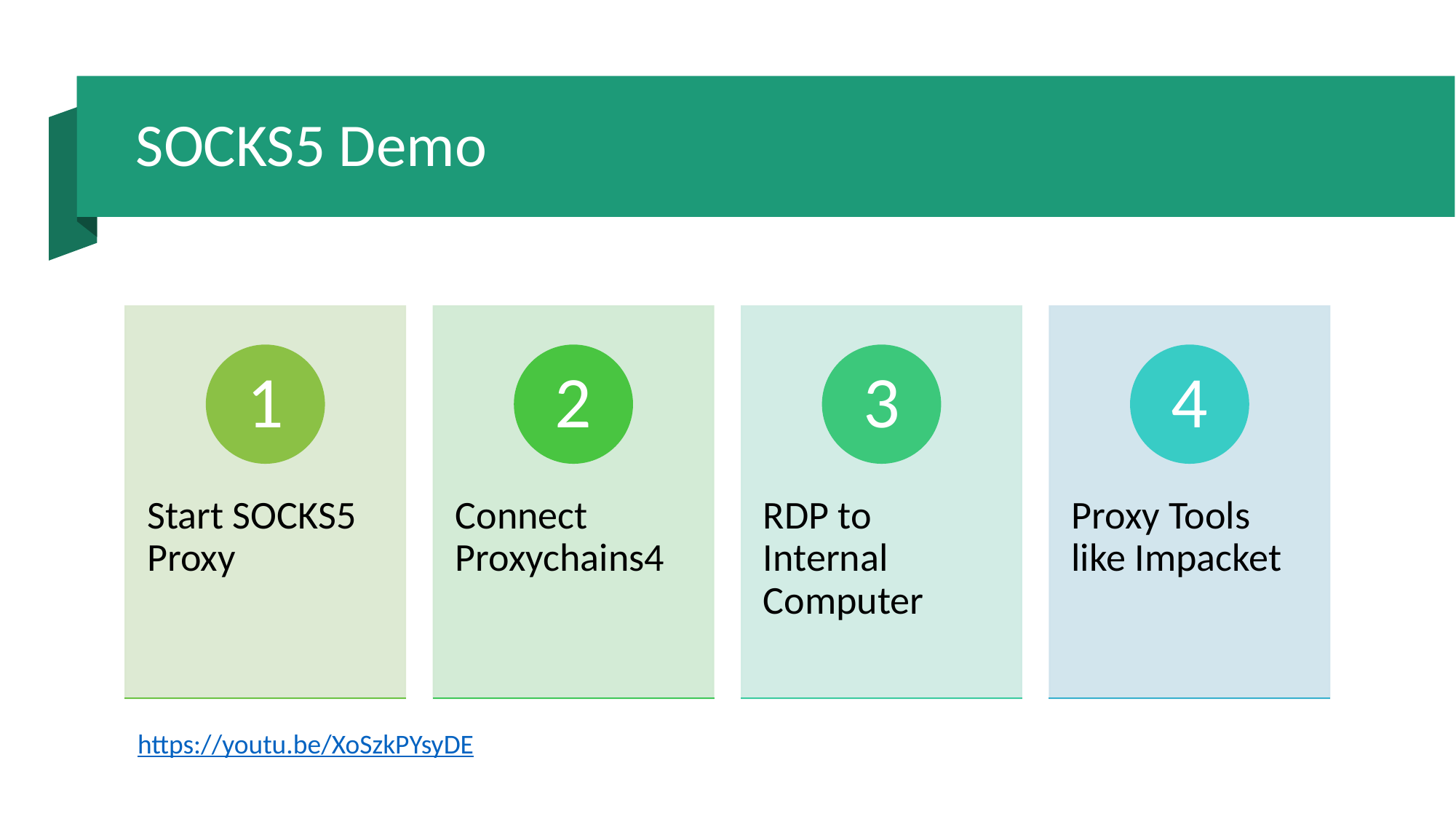

# SOCKS5 Demo

Start SOCKS5 Proxy
1
Connect Proxychains4
2
RDP to Internal Computer
3
Proxy Tools like Impacket
4
https://youtu.be/XoSzkPYsyDE
15